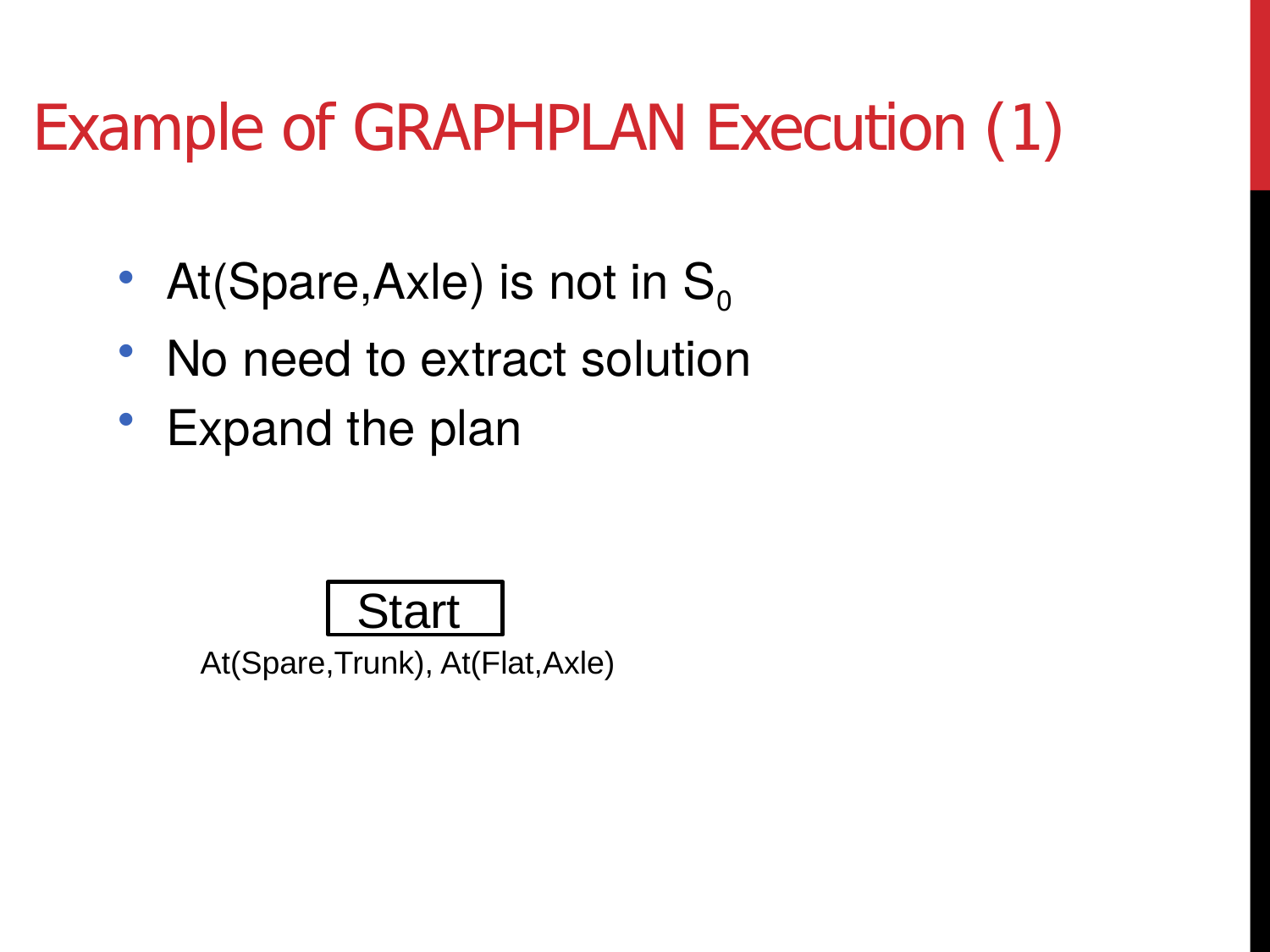

# Example of GRAPHPLAN Execution (1)
At(Spare,Axle) is not in S0
No need to extract solution
Expand the plan
Start
At(Spare,Trunk), At(Flat,Axle)